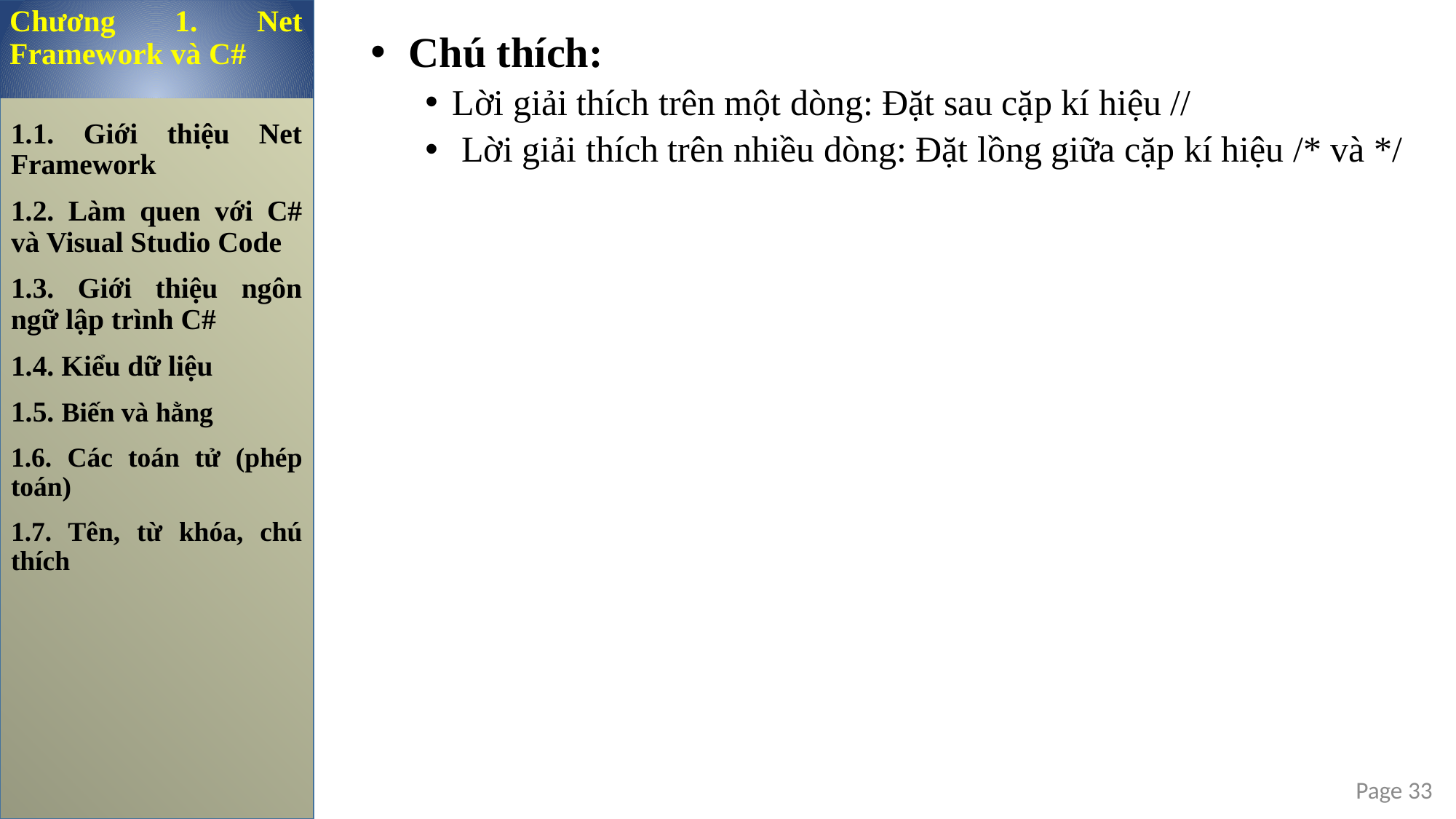

Chương 1. Net Framework và C#
 Chú thích:
Lời giải thích trên một dòng: Đặt sau cặp kí hiệu //
 Lời giải thích trên nhiều dòng: Đặt lồng giữa cặp kí hiệu /* và */

1.1. Giới thiệu Net Framework
1.2. Làm quen với C# và Visual Studio Code
1.3. Giới thiệu ngôn ngữ lập trình C#
1.4. Kiểu dữ liệu
1.5. Biến và hằng
1.6. Các toán tử (phép toán)
1.7. Tên, từ khóa, chú thích
Page 33